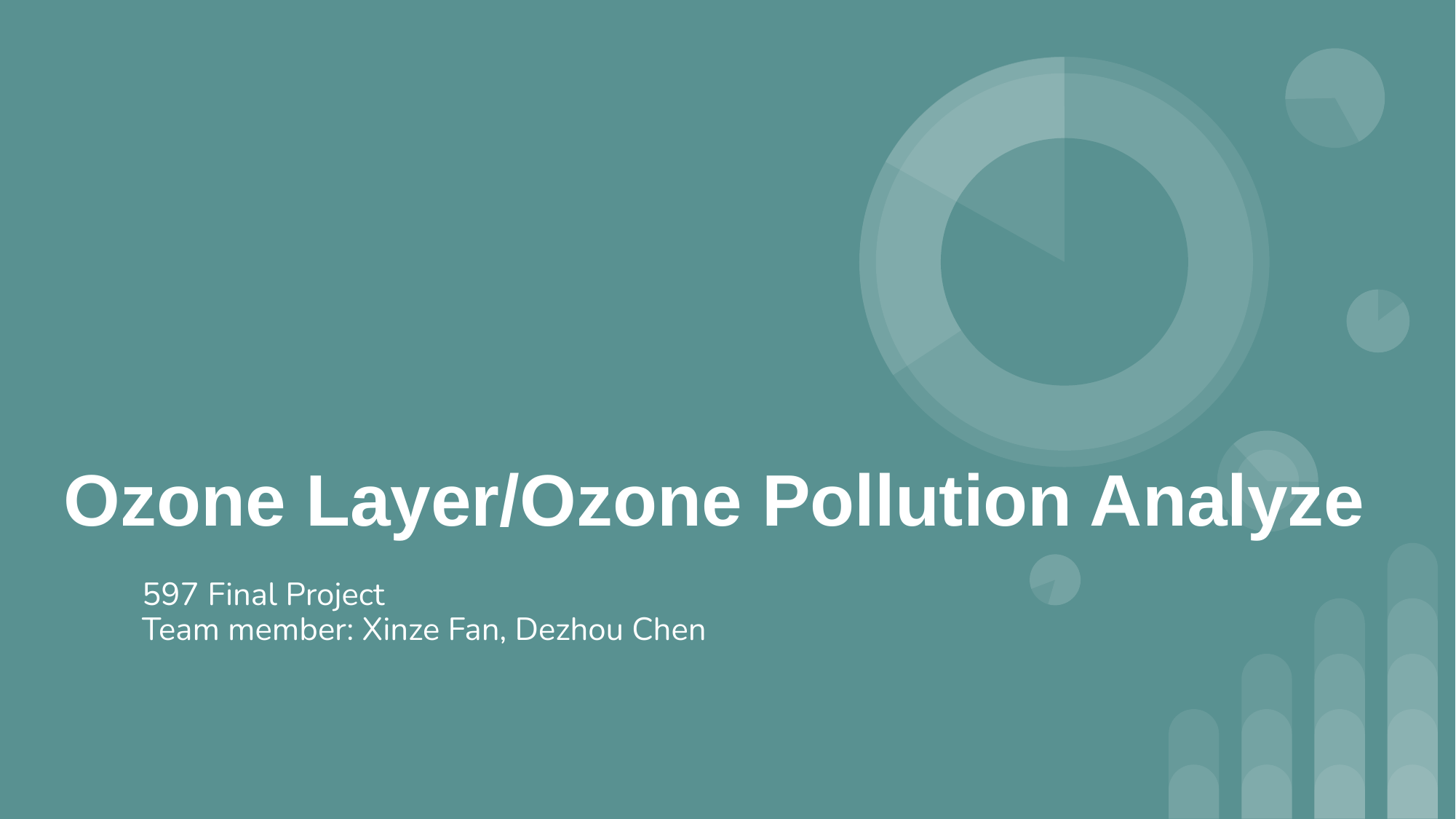

# Ozone Layer/Ozone Pollution Analyze
597 Final Project
Team member: Xinze Fan, Dezhou Chen